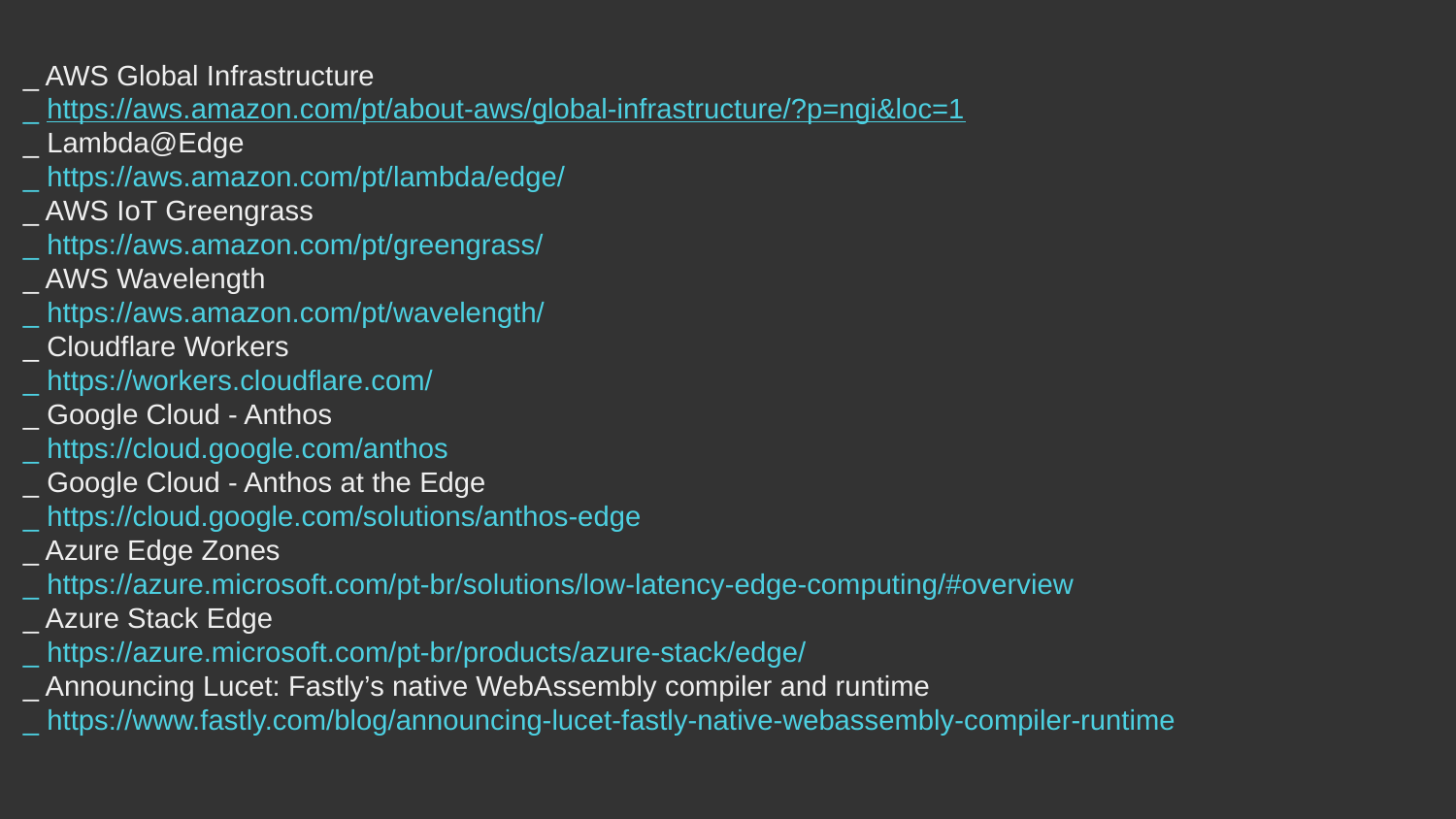

# _ AWS Global Infrastructure _ https://aws.amazon.com/pt/about-aws/global-infrastructure/?p=ngi&loc=1
_ Lambda@Edge
_ https://aws.amazon.com/pt/lambda/edge/
_ AWS IoT Greengrass
_ https://aws.amazon.com/pt/greengrass/
_ AWS Wavelength
_ https://aws.amazon.com/pt/wavelength/
_ Cloudflare Workers
_ https://workers.cloudflare.com/
_ Google Cloud - Anthos
_ https://cloud.google.com/anthos
_ Google Cloud - Anthos at the Edge
_ https://cloud.google.com/solutions/anthos-edge
_ Azure Edge Zones
_ https://azure.microsoft.com/pt-br/solutions/low-latency-edge-computing/#overview
_ Azure Stack Edge
_ https://azure.microsoft.com/pt-br/products/azure-stack/edge/
_ Announcing Lucet: Fastly’s native WebAssembly compiler and runtime
_ https://www.fastly.com/blog/announcing-lucet-fastly-native-webassembly-compiler-runtime